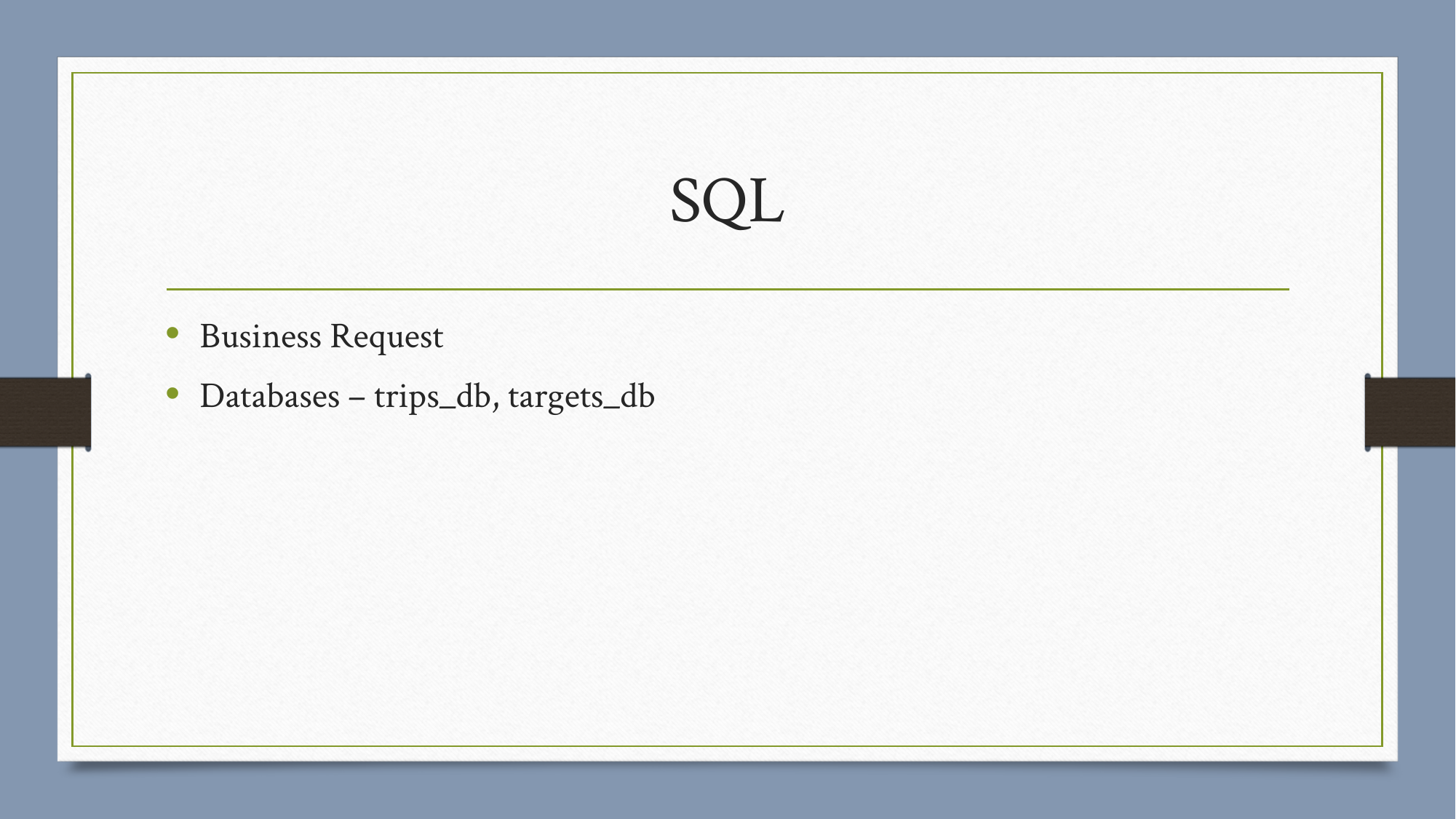

# SQL
Business Request
Databases – trips_db, targets_db